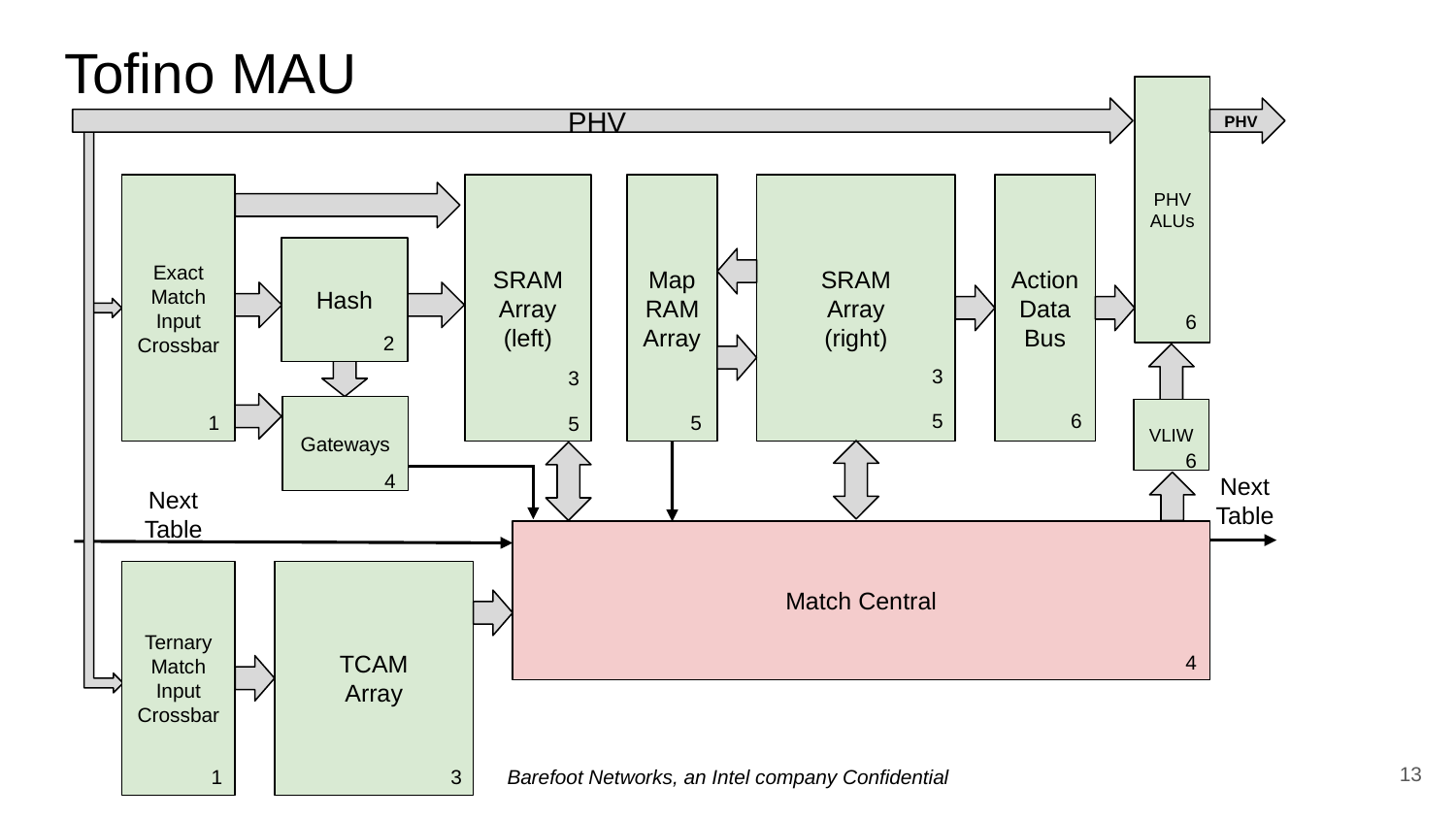

# Tofino MAU
PHV
ALUs
PHV
PHV
Exact
Match
Input
Crossbar
SRAM
Array
(left)
Map
RAM
Array
SRAM
Array
(right)
Action Data Bus

Hash

6

2

3

3

5
6
1
5
5
Gateways
VLIW
6
4
Next Table

Next Table

Match Central
Ternary
Match
Input
Crossbar
TCAM
Array

4

1
3
13